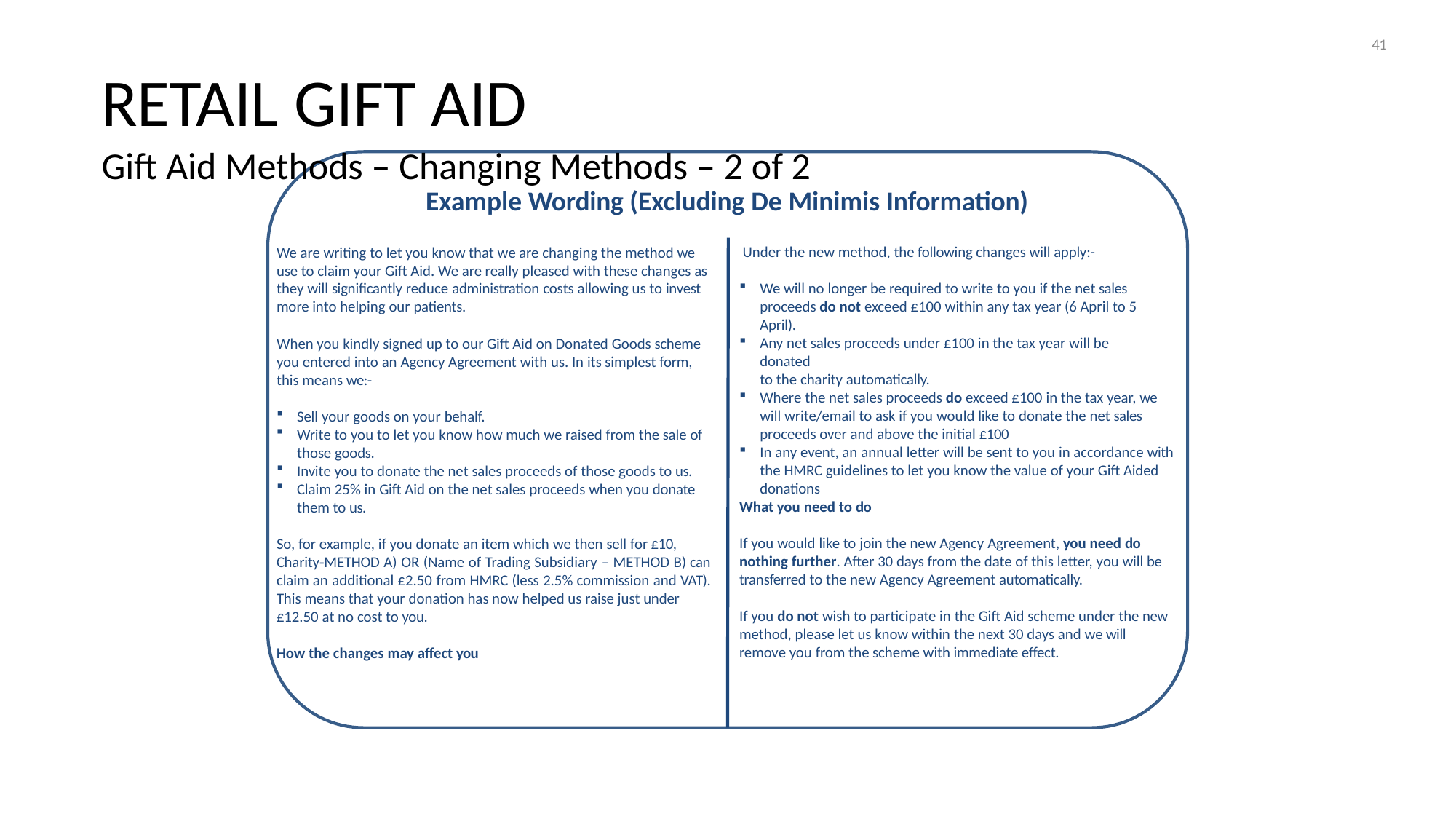

41
# RETAIL GIFT AID
Gift Aid Methods – Changing Methods – 2 of 2

Example Wording (Excluding De Minimis Information)

Under the new method, the following changes will apply:-
We are writing to let you know that we are changing the method we use to claim your Gift Aid. We are really pleased with these changes as they will significantly reduce administration costs allowing us to invest more into helping our patients.
We will no longer be required to write to you if the net sales proceeds do not exceed £100 within any tax year (6 April to 5 April).
Any net sales proceeds under £100 in the tax year will be donated
to the charity automatically.
Where the net sales proceeds do exceed £100 in the tax year, we will write/email to ask if you would like to donate the net sales proceeds over and above the initial £100
In any event, an annual letter will be sent to you in accordance with the HMRC guidelines to let you know the value of your Gift Aided donations
When you kindly signed up to our Gift Aid on Donated Goods scheme you entered into an Agency Agreement with us. In its simplest form, this means we:-
Sell your goods on your behalf.
Write to you to let you know how much we raised from the sale of those goods.
Invite you to donate the net sales proceeds of those goods to us.
Claim 25% in Gift Aid on the net sales proceeds when you donate
them to us.
What you need to do
If you would like to join the new Agency Agreement, you need do nothing further. After 30 days from the date of this letter, you will be transferred to the new Agency Agreement automatically.
So, for example, if you donate an item which we then sell for £10,
Charity‐METHOD A) OR (Name of Trading Subsidiary – METHOD B) can claim an additional £2.50 from HMRC (less 2.5% commission and VAT). This means that your donation has now helped us raise just under
£12.50 at no cost to you.
If you do not wish to participate in the Gift Aid scheme under the new method, please let us know within the next 30 days and we will remove you from the scheme with immediate effect.
How the changes may affect you